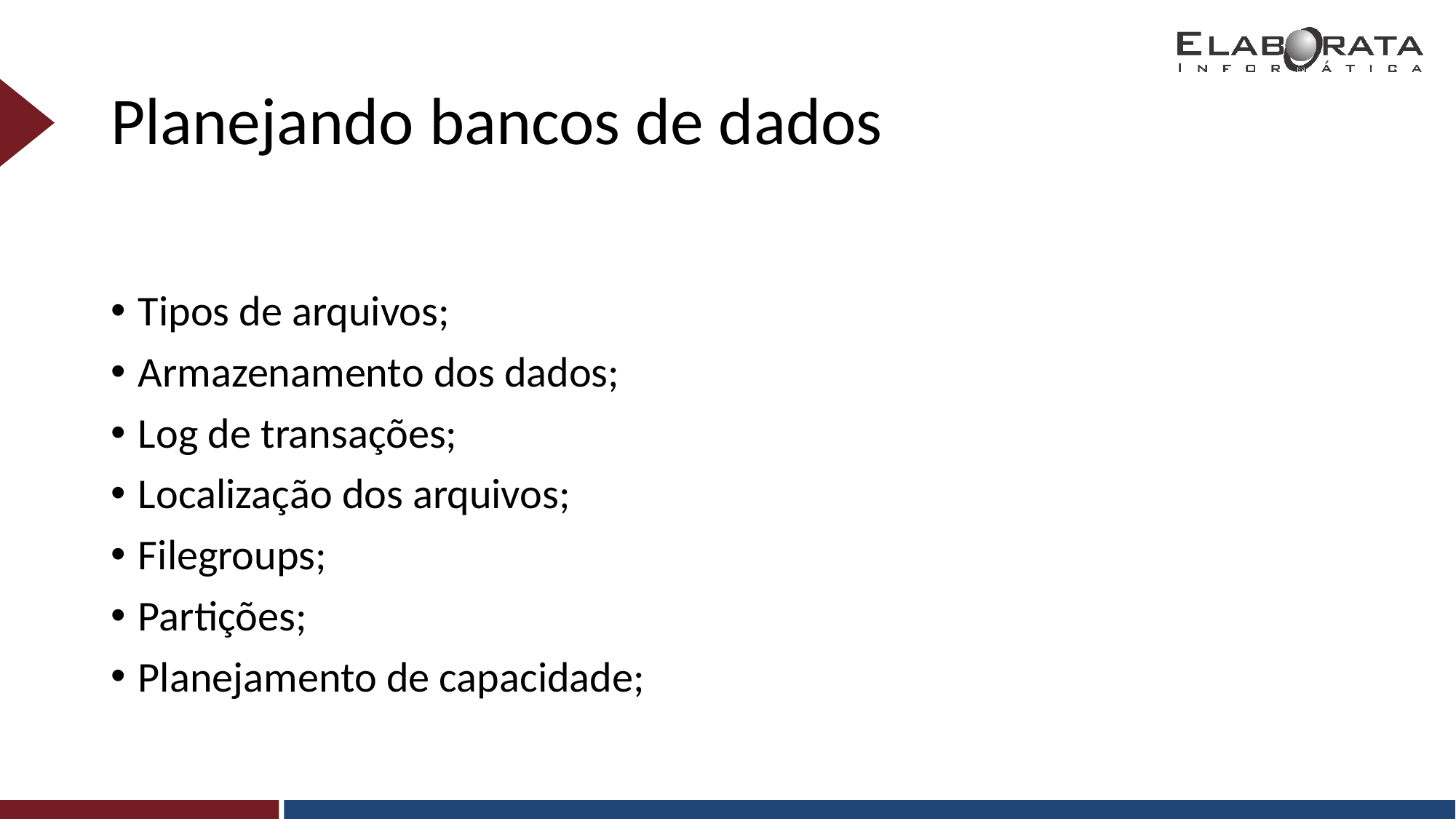

# Planejando bancos de dados

Tipos de arquivos;
Armazenamento dos dados;
Log de transações;
Localização dos arquivos;
Filegroups;
Partições;
Planejamento de capacidade;